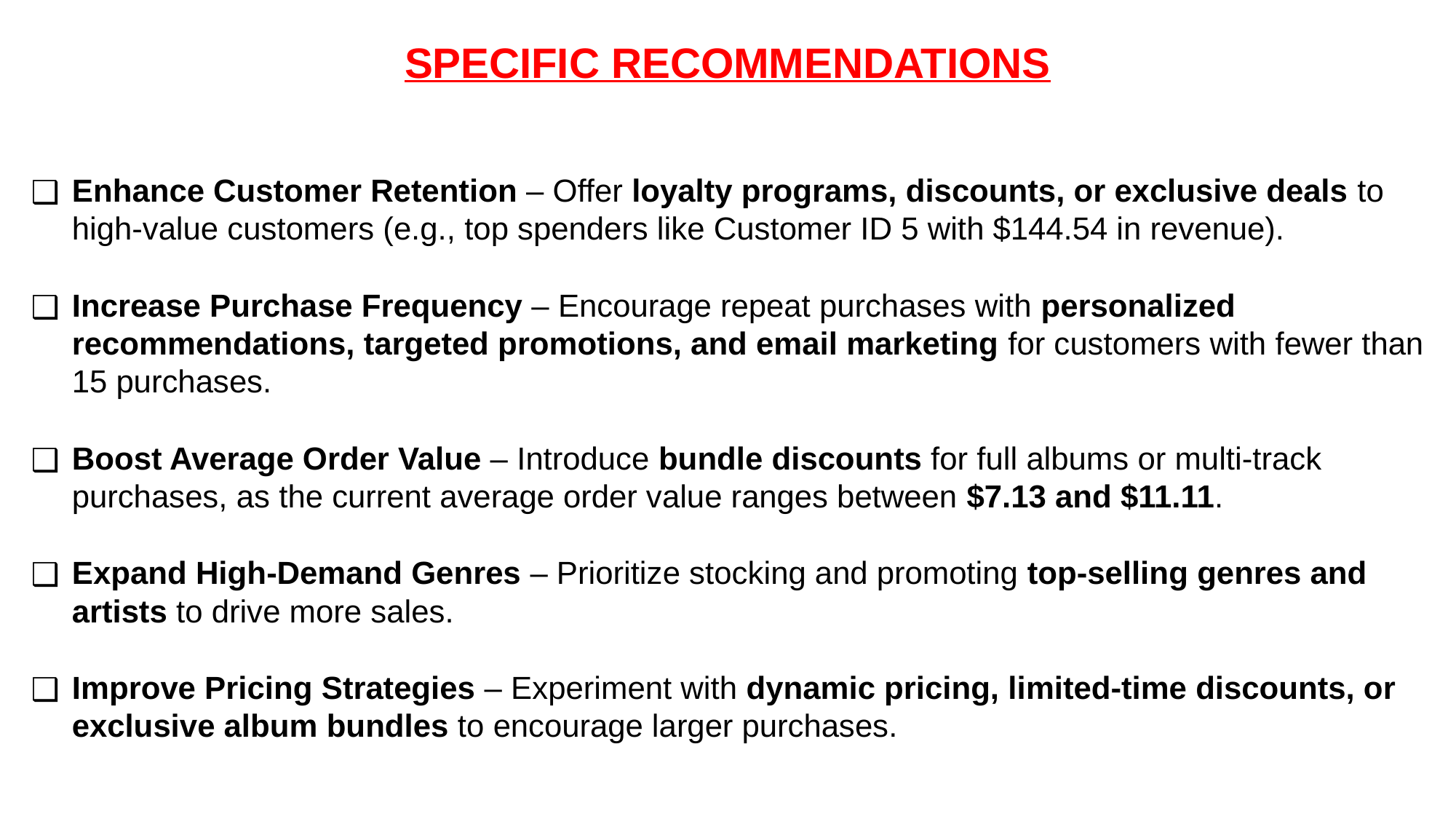

SPECIFIC RECOMMENDATIONS

Enhance Customer Retention – Offer loyalty programs, discounts, or exclusive deals to high-value customers (e.g., top spenders like Customer ID 5 with $144.54 in revenue).

Increase Purchase Frequency – Encourage repeat purchases with personalized recommendations, targeted promotions, and email marketing for customers with fewer than 15 purchases.

Boost Average Order Value – Introduce bundle discounts for full albums or multi-track purchases, as the current average order value ranges between $7.13 and $11.11.

Expand High-Demand Genres – Prioritize stocking and promoting top-selling genres and artists to drive more sales.

Improve Pricing Strategies – Experiment with dynamic pricing, limited-time discounts, or exclusive album bundles to encourage larger purchases.